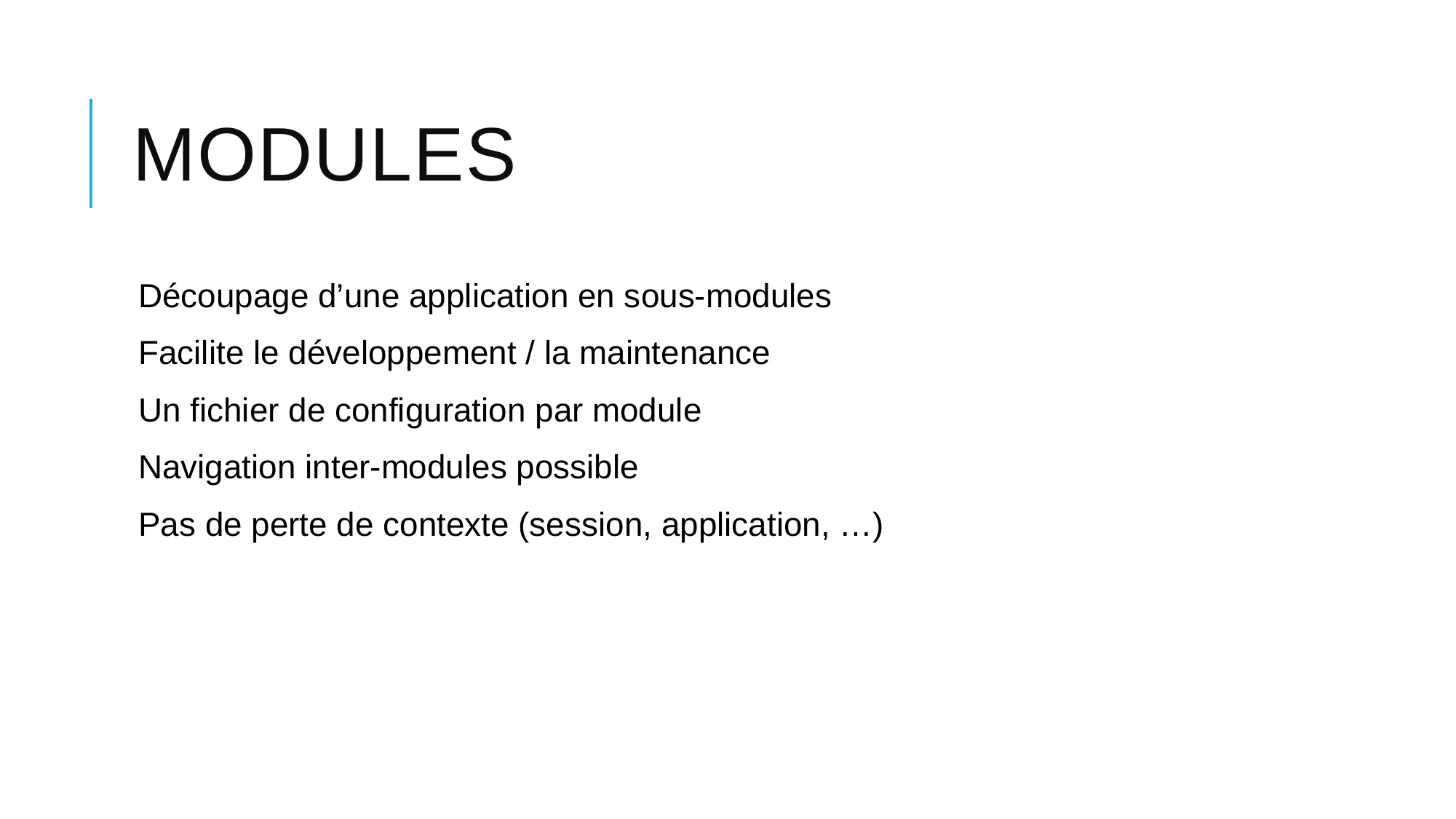

# Modules
Découpage d’une application en sous-modules
Facilite le développement / la maintenance
Un fichier de configuration par module
Navigation inter-modules possible
Pas de perte de contexte (session, application, …)